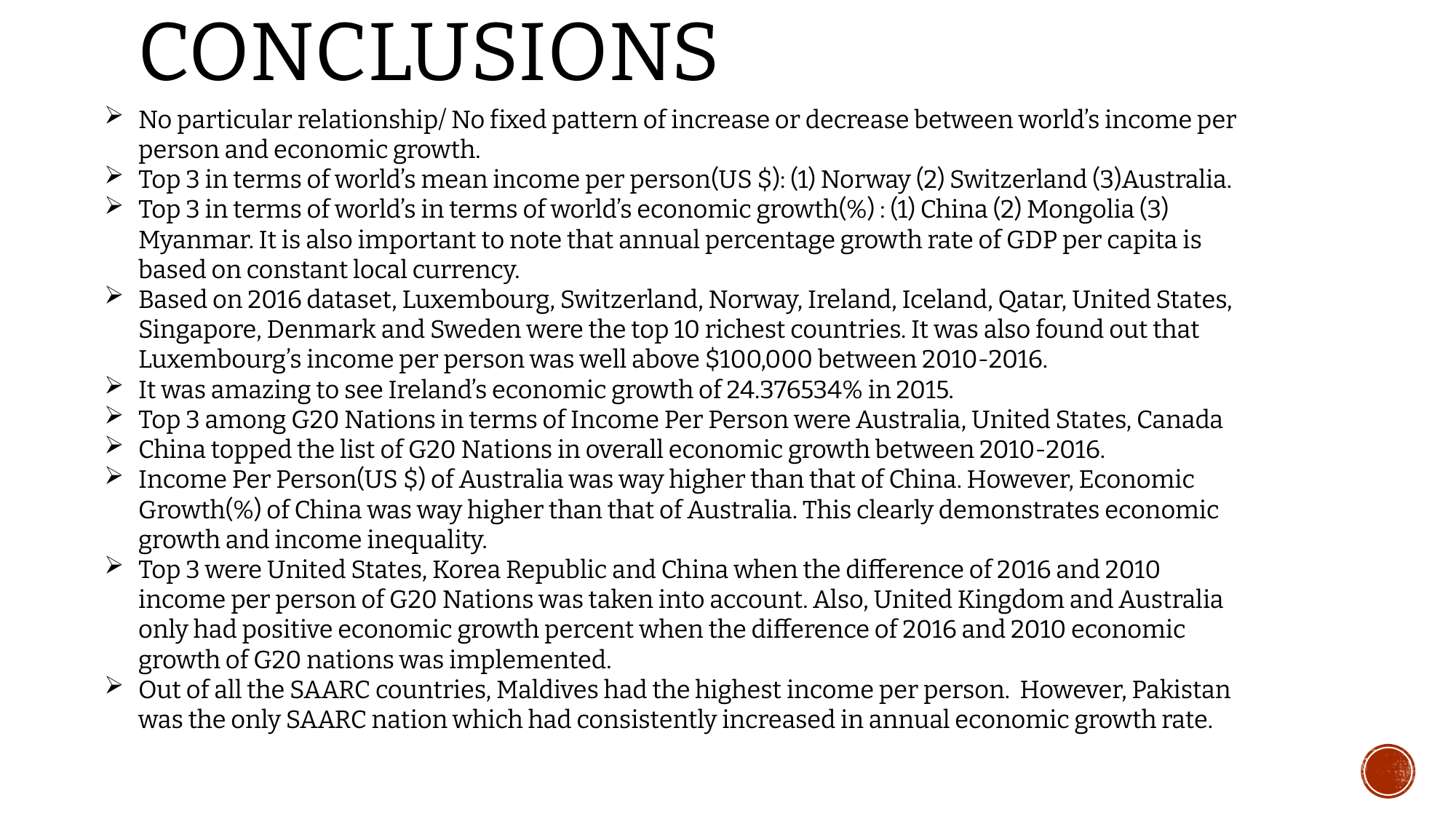

# conclusions
No particular relationship/ No fixed pattern of increase or decrease between world’s income per person and economic growth.
Top 3 in terms of world’s mean income per person(US $): (1) Norway (2) Switzerland (3)Australia.
Top 3 in terms of world’s in terms of world’s economic growth(%) : (1) China (2) Mongolia (3) Myanmar. It is also important to note that annual percentage growth rate of GDP per capita is based on constant local currency.
Based on 2016 dataset, Luxembourg, Switzerland, Norway, Ireland, Iceland, Qatar, United States, Singapore, Denmark and Sweden were the top 10 richest countries. It was also found out that Luxembourg’s income per person was well above $100,000 between 2010-2016.
It was amazing to see Ireland’s economic growth of 24.376534% in 2015.
Top 3 among G20 Nations in terms of Income Per Person were Australia, United States, Canada
China topped the list of G20 Nations in overall economic growth between 2010-2016.
Income Per Person(US $) of Australia was way higher than that of China. However, Economic Growth(%) of China was way higher than that of Australia. This clearly demonstrates economic growth and income inequality.
Top 3 were United States, Korea Republic and China when the difference of 2016 and 2010 income per person of G20 Nations was taken into account. Also, United Kingdom and Australia only had positive economic growth percent when the difference of 2016 and 2010 economic growth of G20 nations was implemented.
Out of all the SAARC countries, Maldives had the highest income per person.  However, Pakistan was the only SAARC nation which had consistently increased in annual economic growth rate.